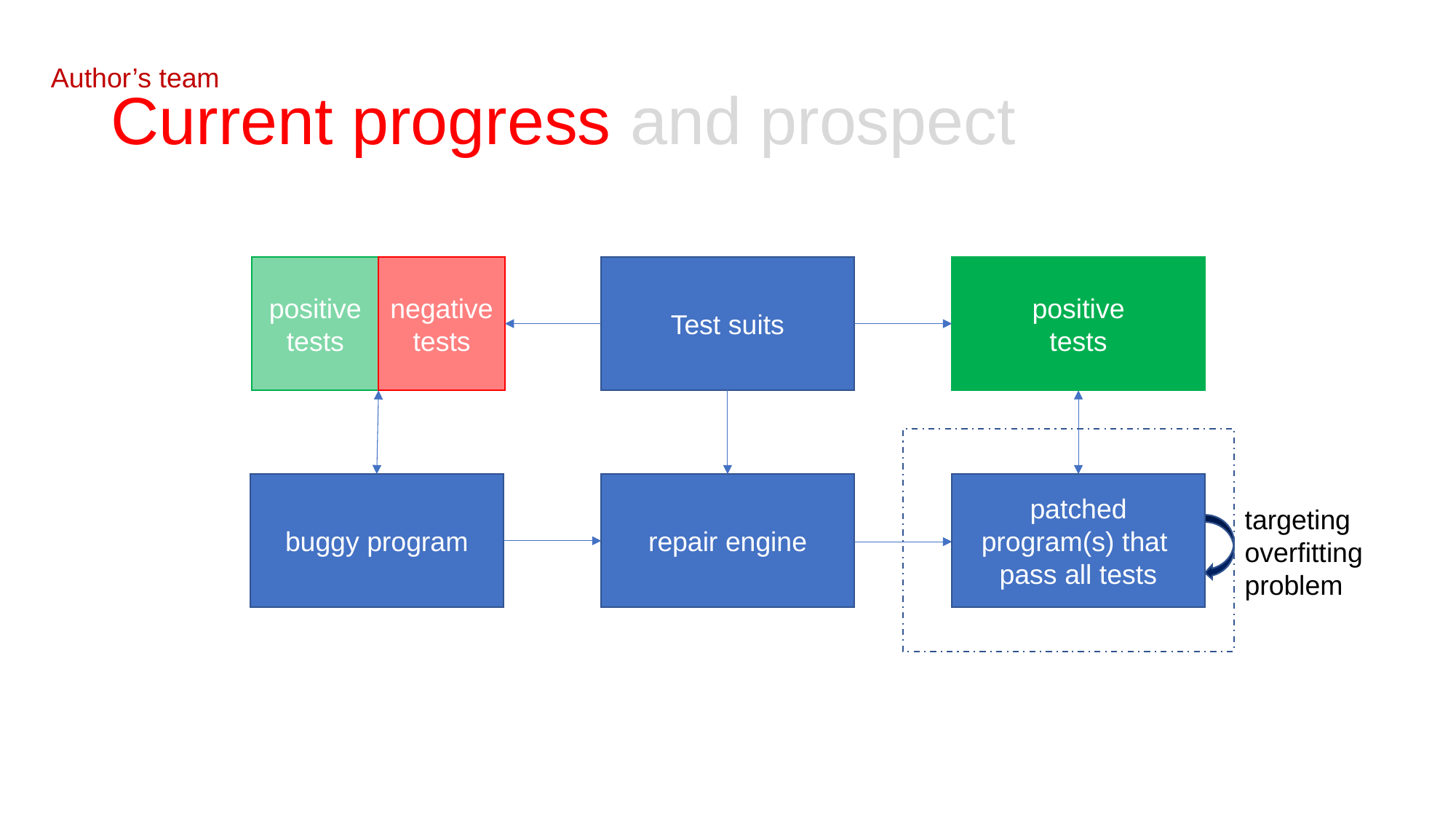

# Current progress and prospect
Author’s team
negative tests
Test suits
positive
tests
positive
tests

buggy program
repair engine
patched program(s) that
pass all tests
targeting
overfitting problem